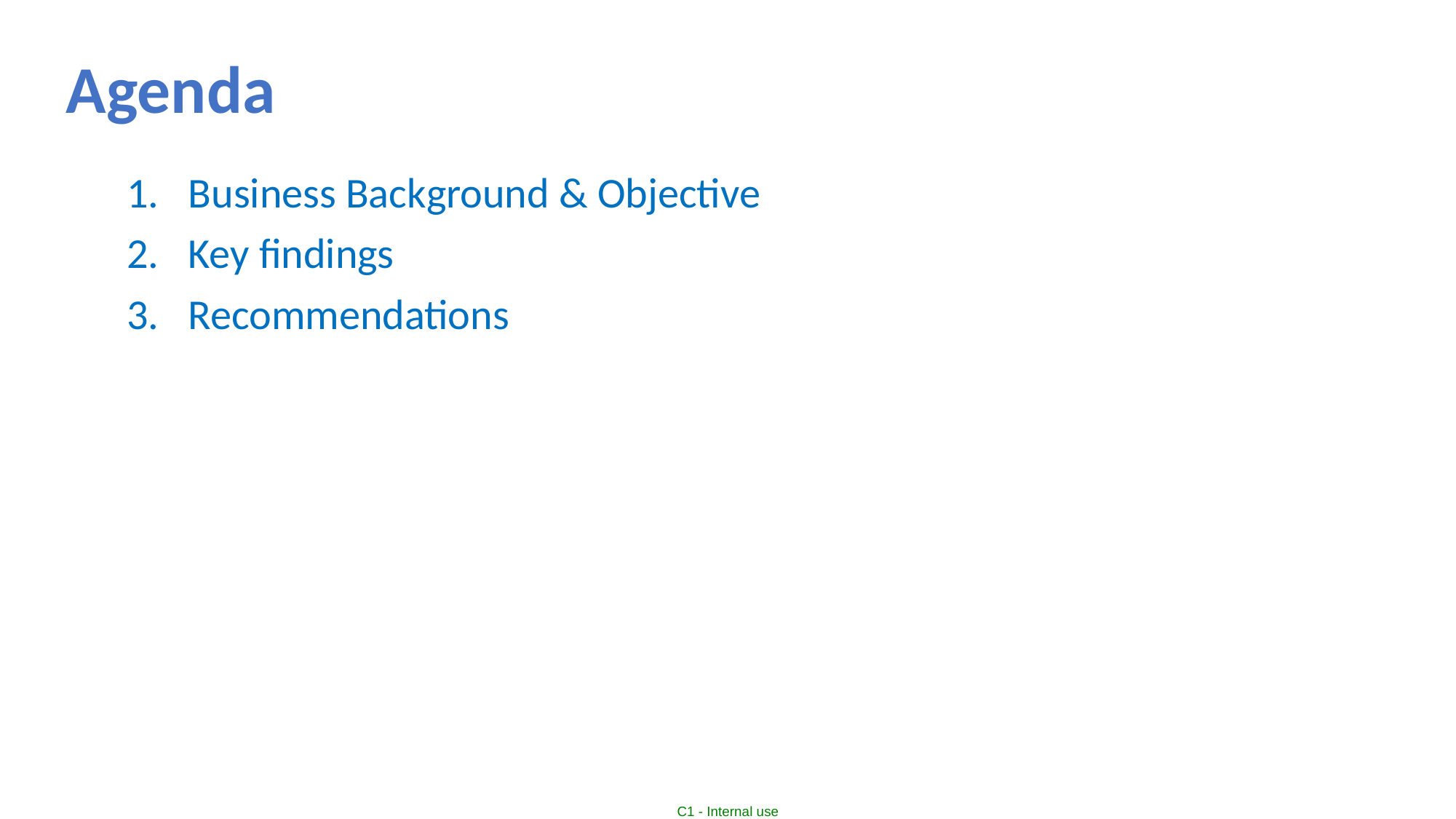

# Agenda
Business Background & Objective
Key findings
Recommendations